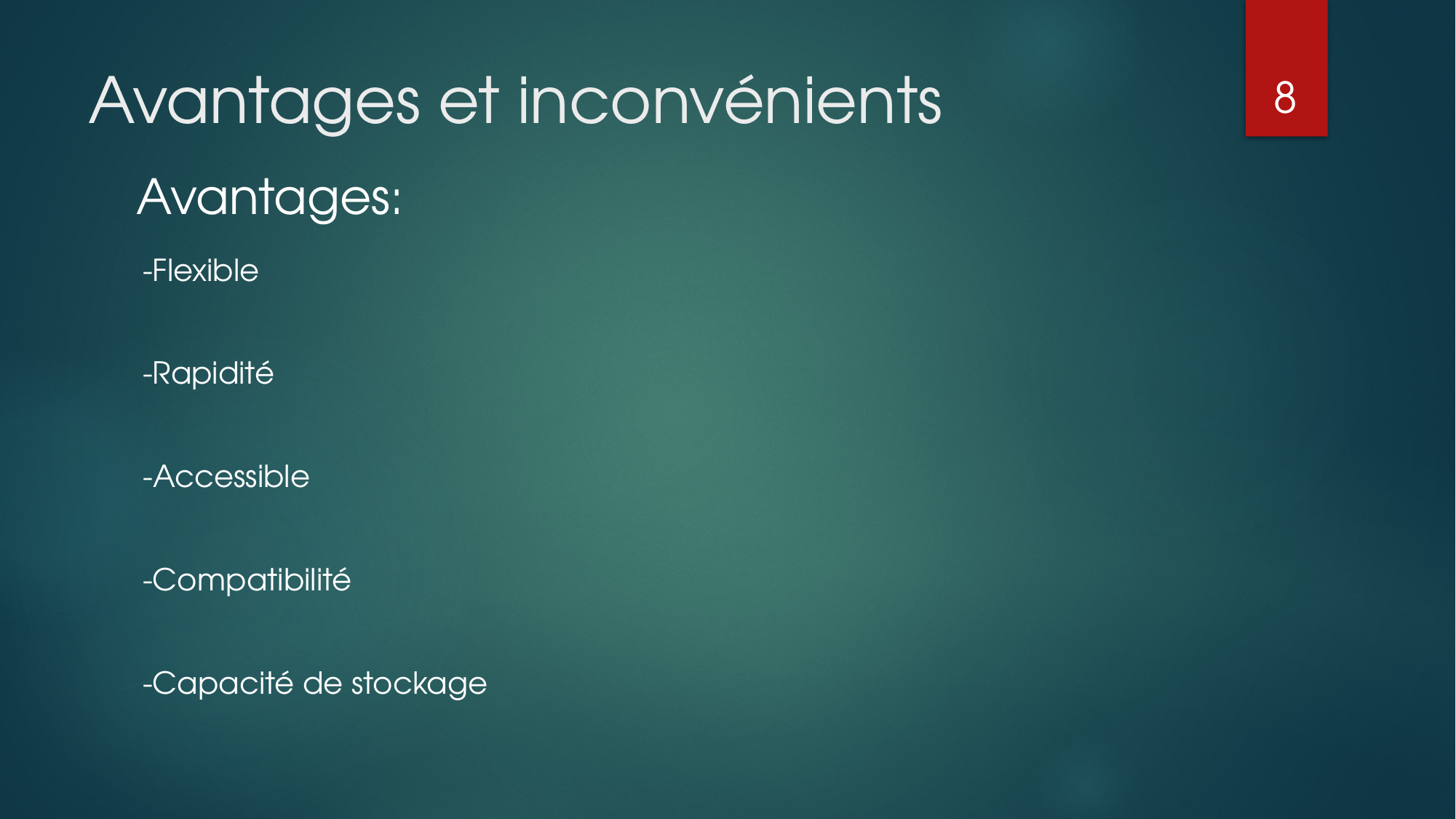

8
# Avantages et inconvénients
Avantages:
-Flexible

-Rapidité

-Accessible

-Compatibilité

-Capacité de stockage